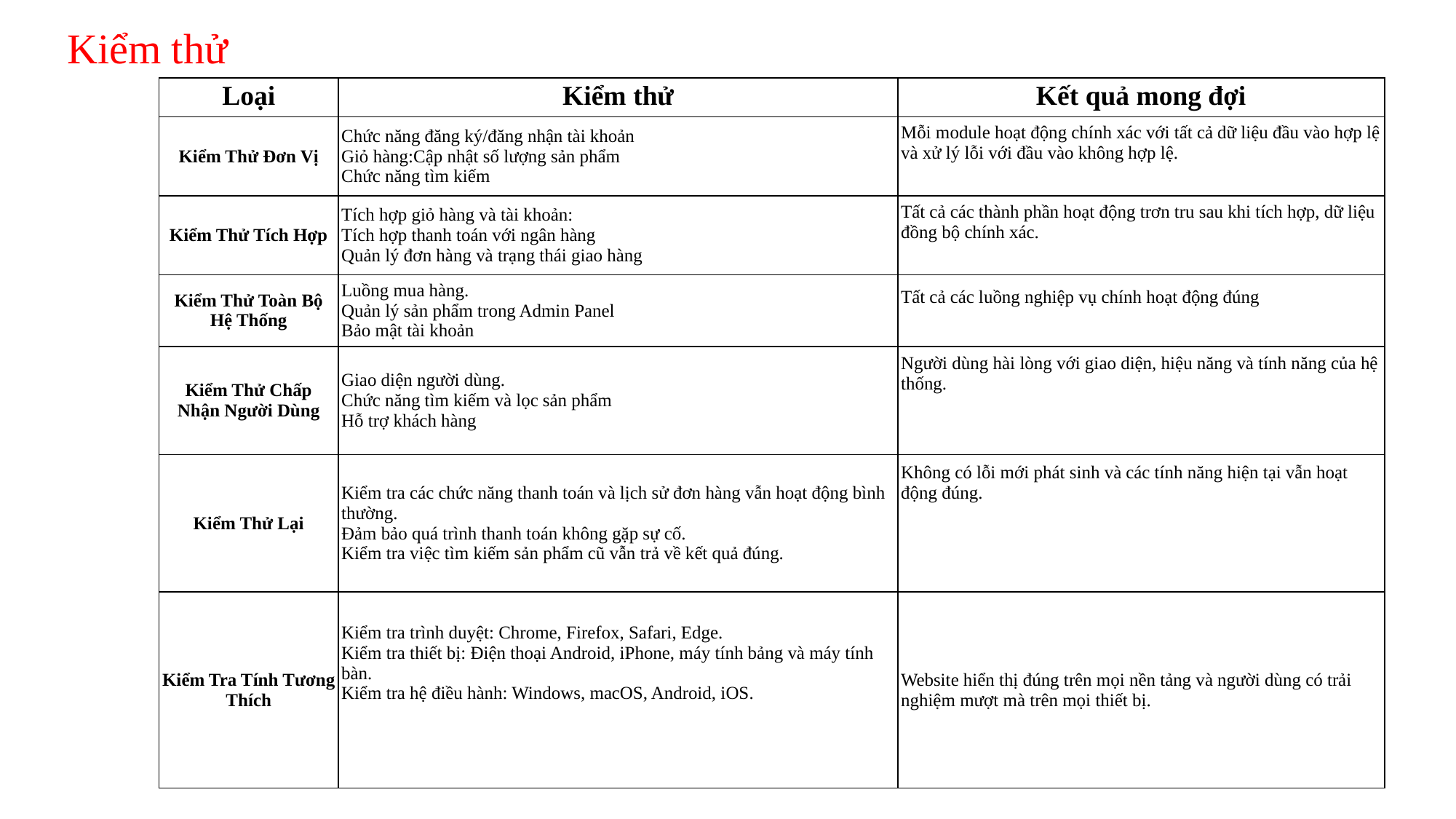

Kiểm thử
| Loại | Kiểm thử | Kết quả mong đợi |
| --- | --- | --- |
| Kiểm Thử Đơn Vị | Chức năng đăng ký/đăng nhận tài khoản Giỏ hàng:Cập nhật số lượng sản phẩm Chức năng tìm kiếm | Mỗi module hoạt động chính xác với tất cả dữ liệu đầu vào hợp lệ và xử lý lỗi với đầu vào không hợp lệ. |
| Kiểm Thử Tích Hợp | Tích hợp giỏ hàng và tài khoản:  Tích hợp thanh toán với ngân hàng Quản lý đơn hàng và trạng thái giao hàng | Tất cả các thành phần hoạt động trơn tru sau khi tích hợp, dữ liệu đồng bộ chính xác. |
| Kiểm Thử Toàn Bộ Hệ Thống | Luồng mua hàng. Quản lý sản phẩm trong Admin Panel Bảo mật tài khoản | Tất cả các luồng nghiệp vụ chính hoạt động đúng |
| Kiểm Thử Chấp Nhận Người Dùng | Giao diện người dùng. Chức năng tìm kiếm và lọc sản phẩm Hỗ trợ khách hàng | Người dùng hài lòng với giao diện, hiệu năng và tính năng của hệ thống. |
| Kiểm Thử Lại | Kiểm tra các chức năng thanh toán và lịch sử đơn hàng vẫn hoạt động bình thường. Đảm bảo quá trình thanh toán không gặp sự cố. Kiểm tra việc tìm kiếm sản phẩm cũ vẫn trả về kết quả đúng. | Không có lỗi mới phát sinh và các tính năng hiện tại vẫn hoạt động đúng. |
| Kiểm Tra Tính Tương Thích | Kiểm tra trình duyệt: Chrome, Firefox, Safari, Edge. Kiểm tra thiết bị: Điện thoại Android, iPhone, máy tính bảng và máy tính bàn. Kiểm tra hệ điều hành: Windows, macOS, Android, iOS. | Website hiển thị đúng trên mọi nền tảng và người dùng có trải nghiệm mượt mà trên mọi thiết bị. |